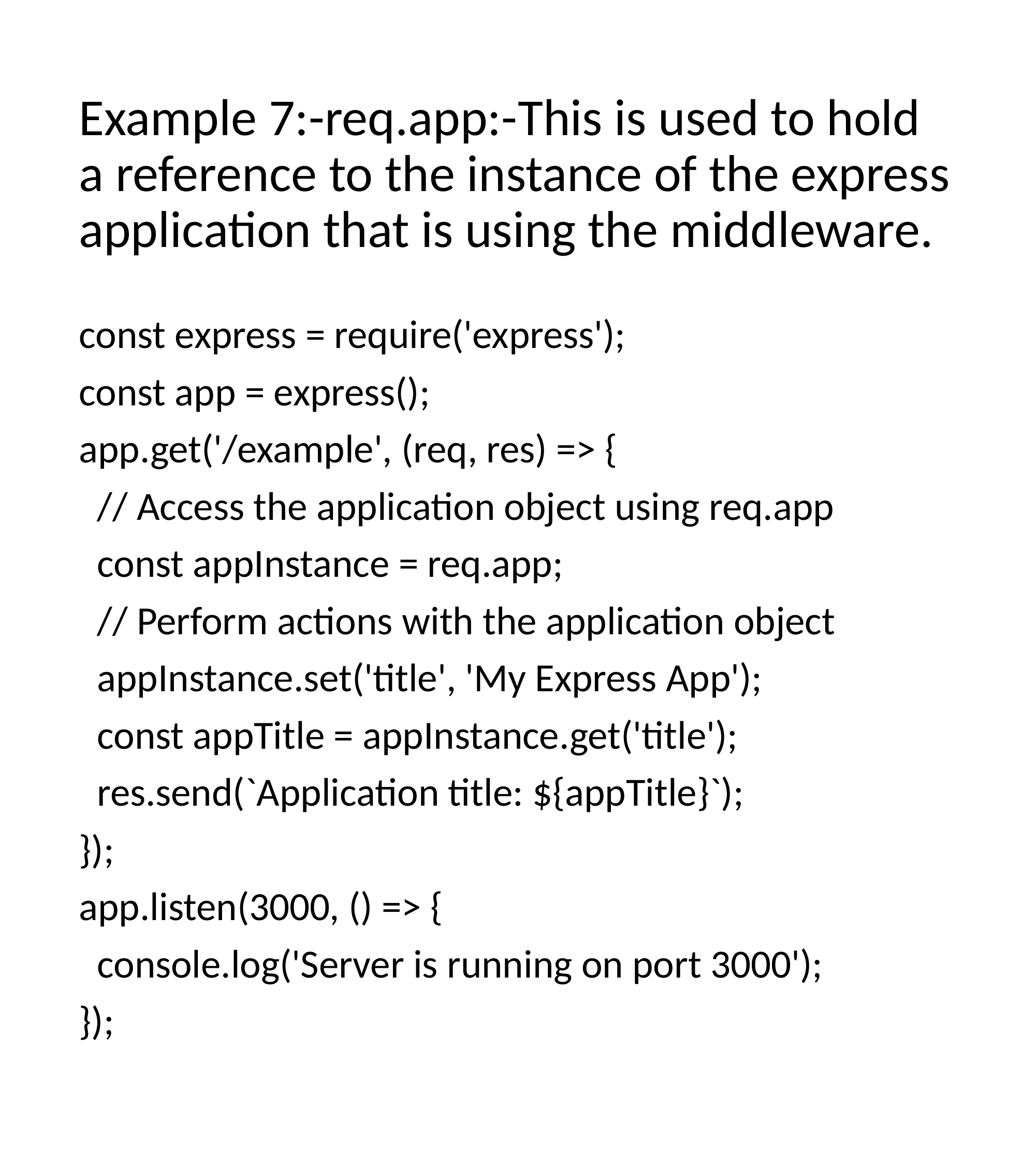

# Example 7:-req.app:-This is used to hold a reference to the instance of the express application that is using the middleware.
const express = require('express');
const app = express();
app.get('/example', (req, res) => {
  // Access the application object using req.app
  const appInstance = req.app;
  // Perform actions with the application object
  appInstance.set('title', 'My Express App');
  const appTitle = appInstance.get('title');
  res.send(`Application title: ${appTitle}`);
});
app.listen(3000, () => {
  console.log('Server is running on port 3000');
});